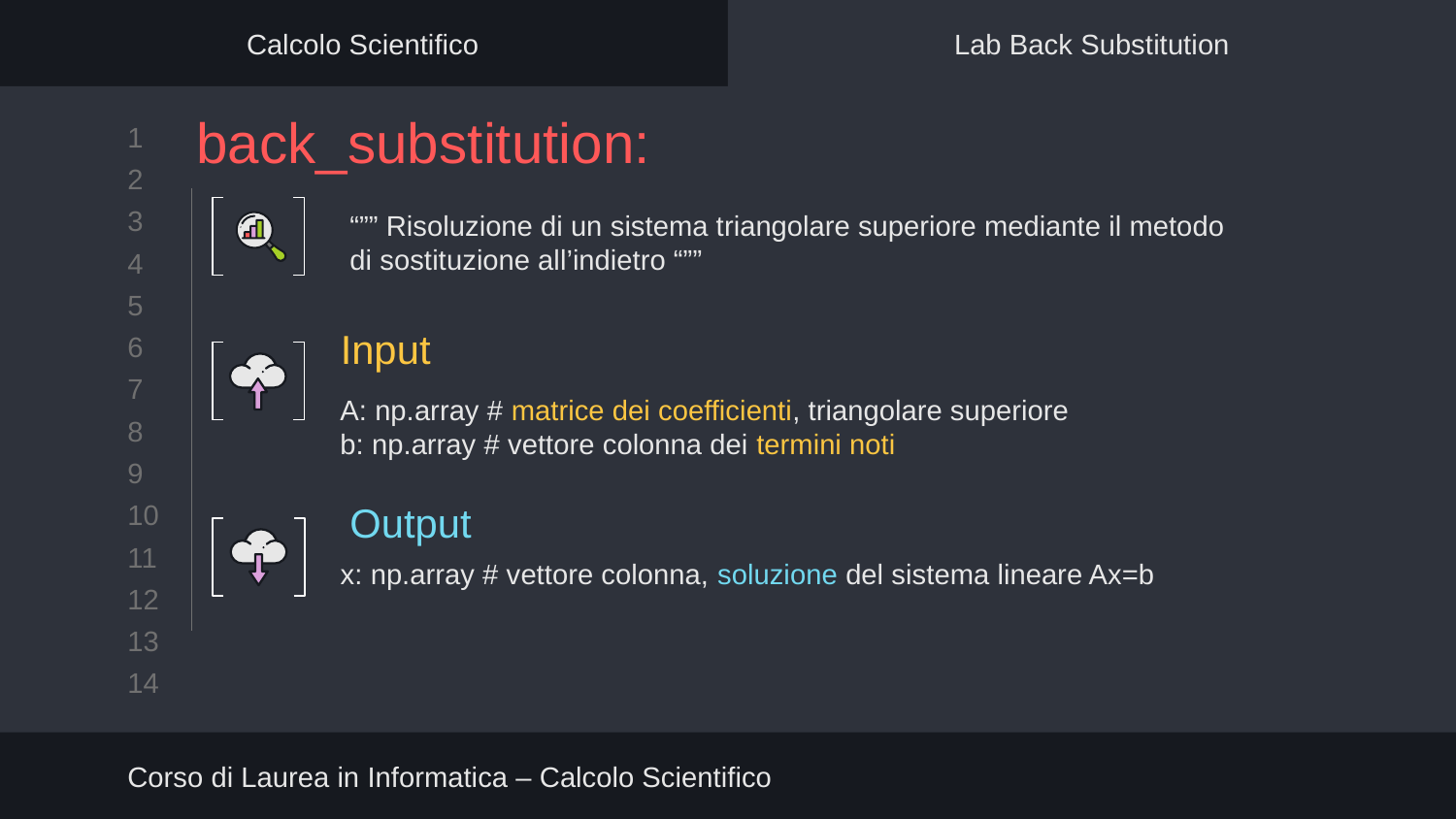

Calcolo Scientifico
Lab Back Substitution
# back_substitution:
“”” Risoluzione di un sistema triangolare superiore mediante il metodo di sostituzione all’indietro “””

Input

A: np.array # matrice dei coefficienti, triangolare superiore
b: np.array # vettore colonna dei termini noti
Output

x: np.array # vettore colonna, soluzione del sistema lineare Ax=b

Corso di Laurea in Informatica – Calcolo Scientifico